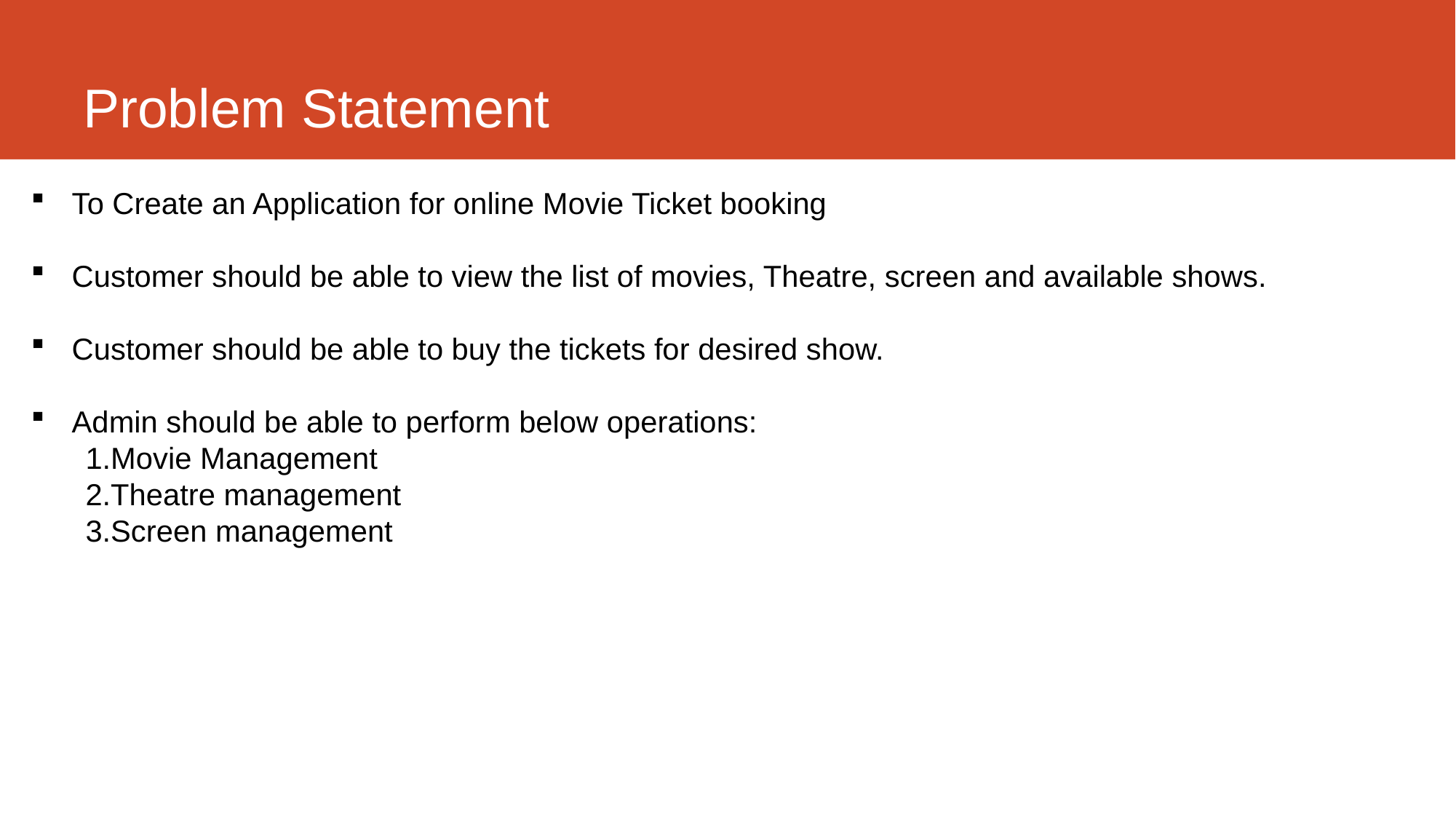

# Problem Statement
To Create an Application for online Movie Ticket booking

Customer should be able to view the list of movies, Theatre, screen and available shows.

Customer should be able to buy the tickets for desired show.

Admin should be able to perform below operations:
1.Movie Management
2.Theatre management
3.Screen management